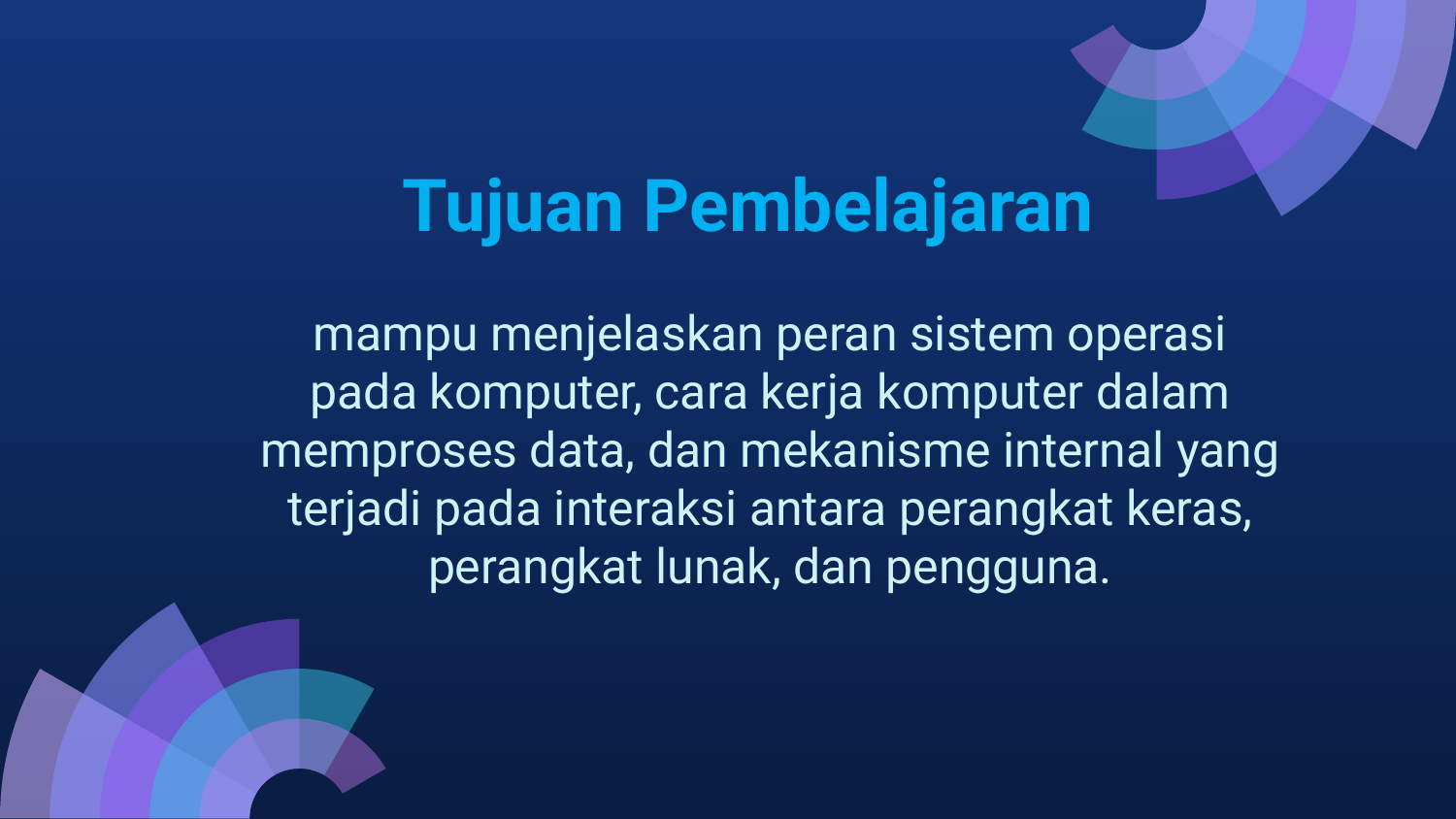

Tujuan Pembelajaran
# mampu menjelaskan peran sistem operasi pada komputer, cara kerja komputer dalam memproses data, dan mekanisme internal yang terjadi pada interaksi antara perangkat keras, perangkat lunak, dan pengguna.